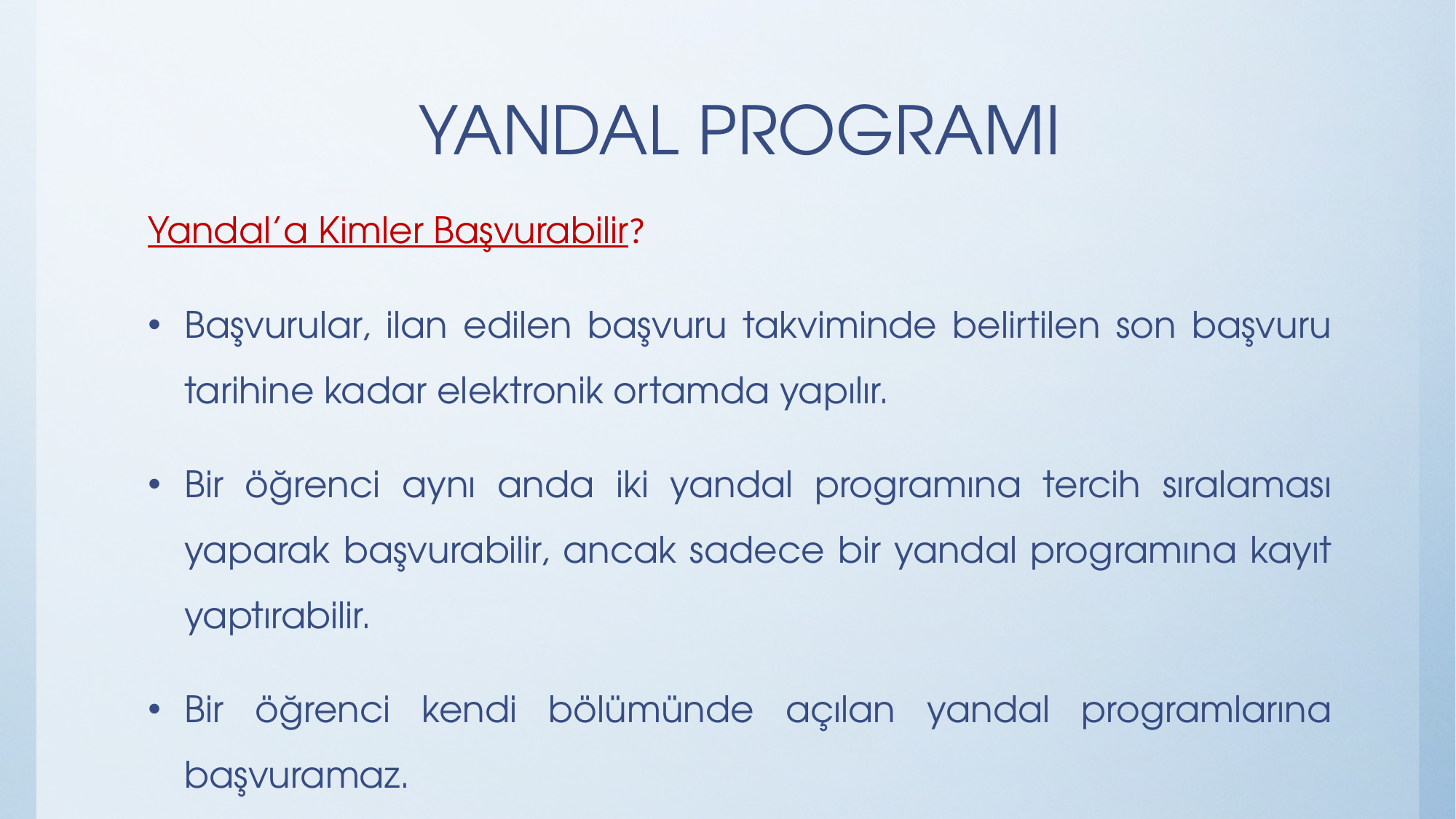

# YANDAL PROGRAMI
Yandal’a Kimler Başvurabilir?
Başvurular, ilan edilen başvuru takviminde belirtilen son başvuru tarihine kadar elektronik ortamda yapılır.
Bir öğrenci aynı anda iki yandal programına tercih sıralaması yaparak başvurabilir, ancak sadece bir yandal programına kayıt yaptırabilir.
Bir öğrenci kendi bölümünde açılan yandal programlarına başvuramaz.